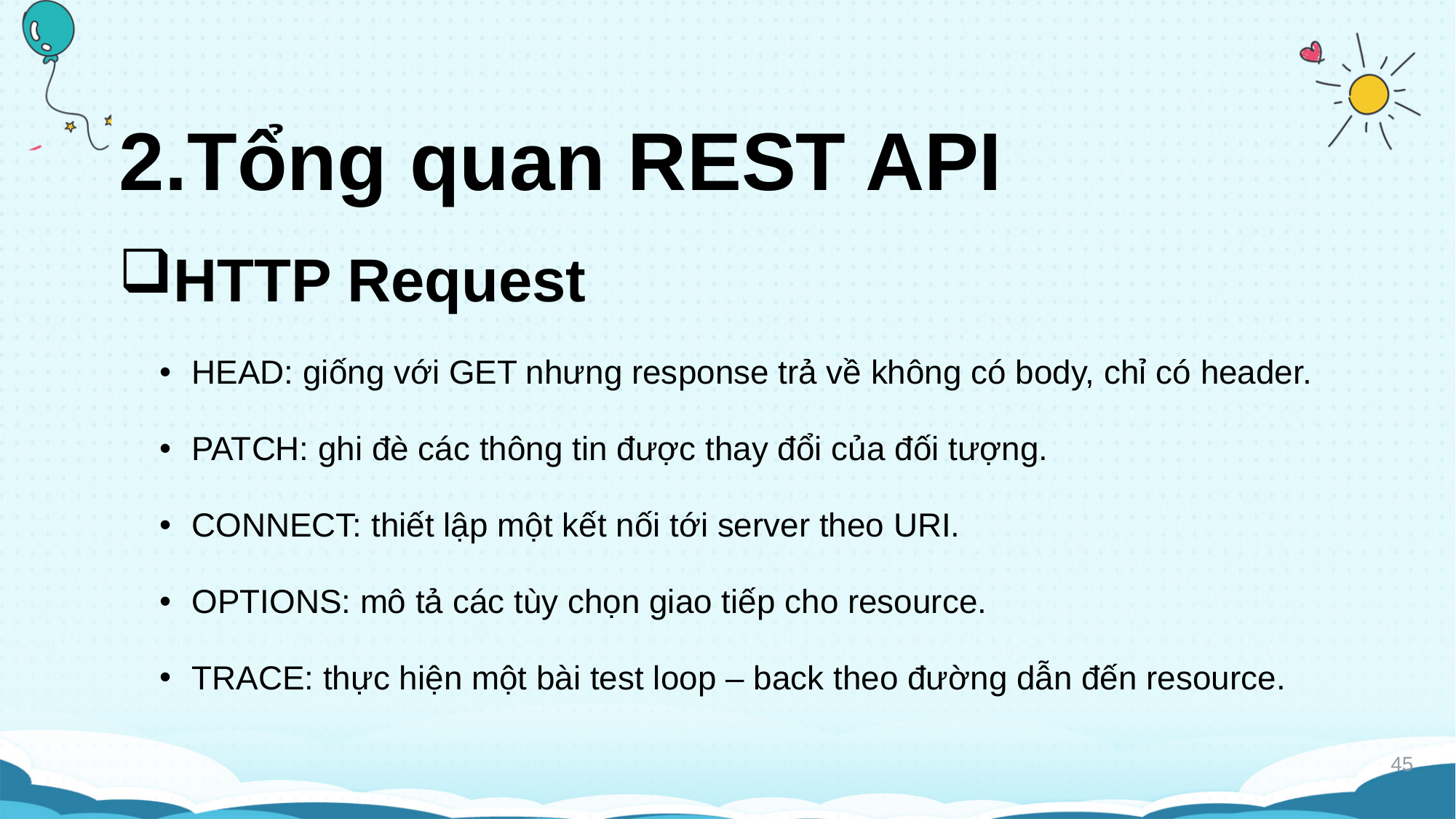

# 2.Tổng quan REST API
HTTP Request
HEAD: giống với GET nhưng response trả về không có body, chỉ có header.
PATCH: ghi đè các thông tin được thay đổi của đối tượng.
CONNECT: thiết lập một kết nối tới server theo URI.
OPTIONS: mô tả các tùy chọn giao tiếp cho resource.
TRACE: thực hiện một bài test loop – back theo đường dẫn đến resource.
45